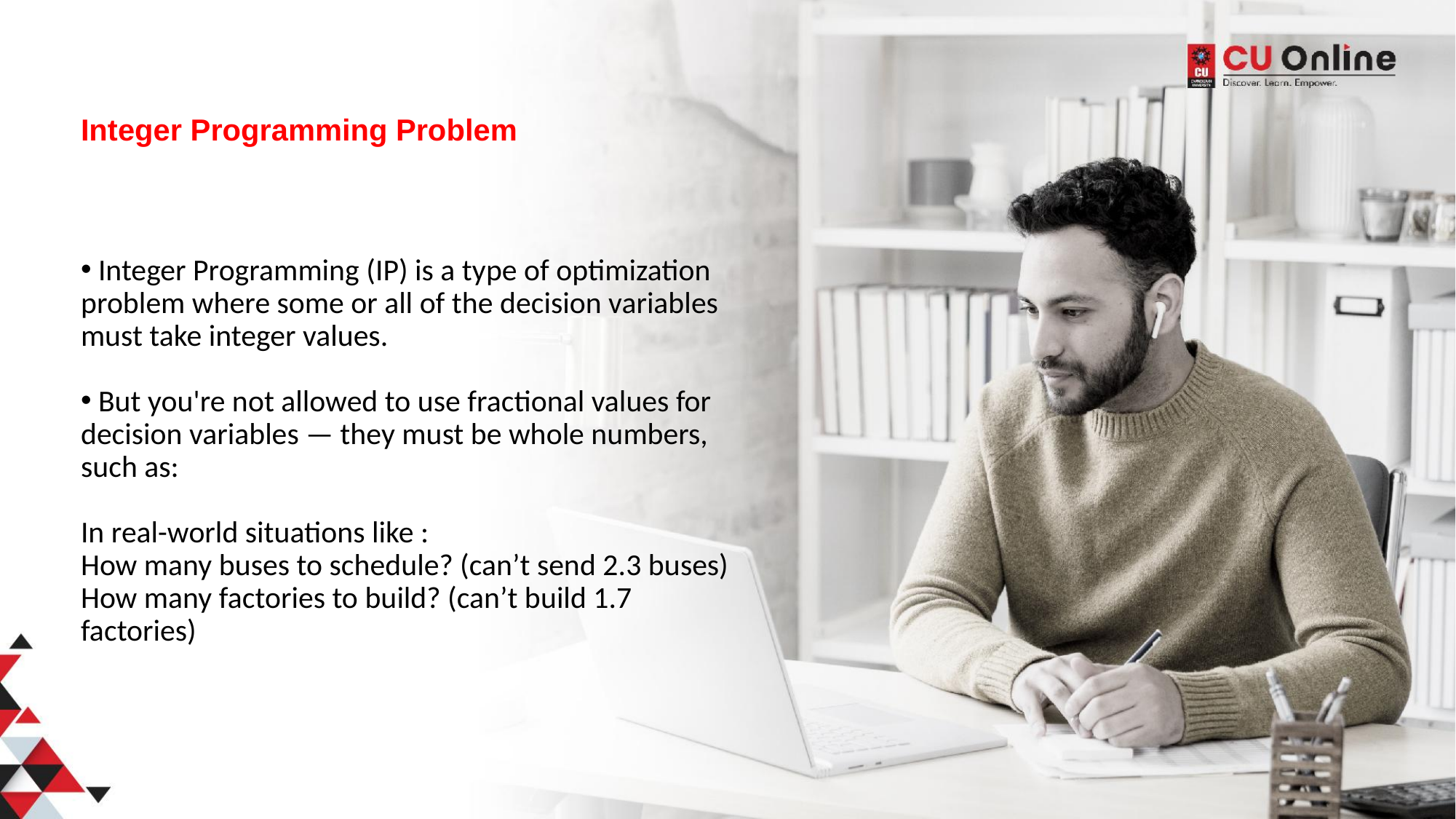

# Integer Programming Problem
 Integer Programming (IP) is a type of optimization problem where some or all of the decision variables must take integer values.

 But you're not allowed to use fractional values for decision variables — they must be whole numbers, such as:

In real-world situations like :
How many buses to schedule? (can’t send 2.3 buses)
How many factories to build? (can’t build 1.7 factories)